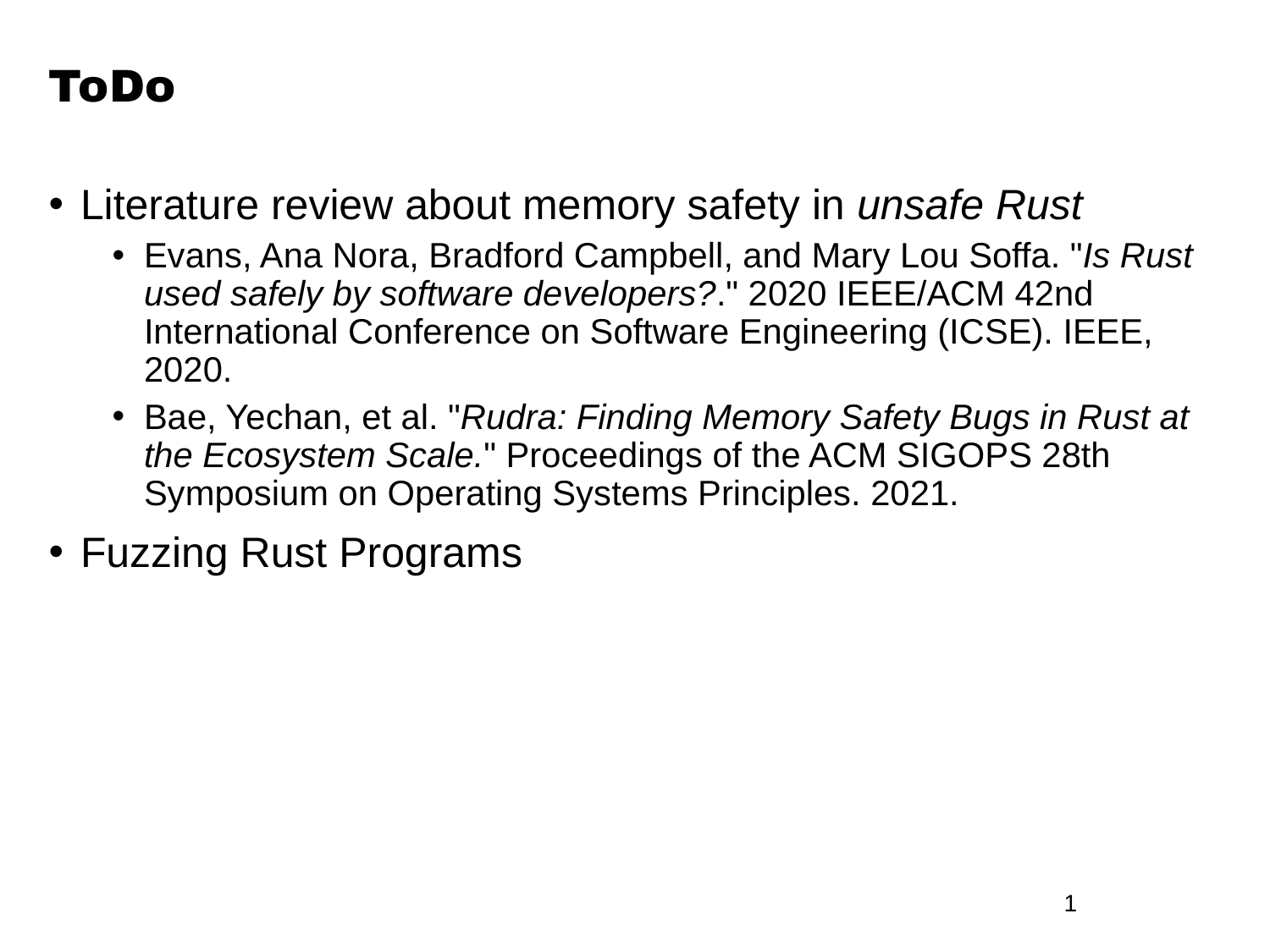

# ToDo
Literature review about memory safety in unsafe Rust
Evans, Ana Nora, Bradford Campbell, and Mary Lou Soffa. "Is Rust used safely by software developers?." 2020 IEEE/ACM 42nd International Conference on Software Engineering (ICSE). IEEE, 2020.
Bae, Yechan, et al. "Rudra: Finding Memory Safety Bugs in Rust at the Ecosystem Scale." Proceedings of the ACM SIGOPS 28th Symposium on Operating Systems Principles. 2021.
Fuzzing Rust Programs